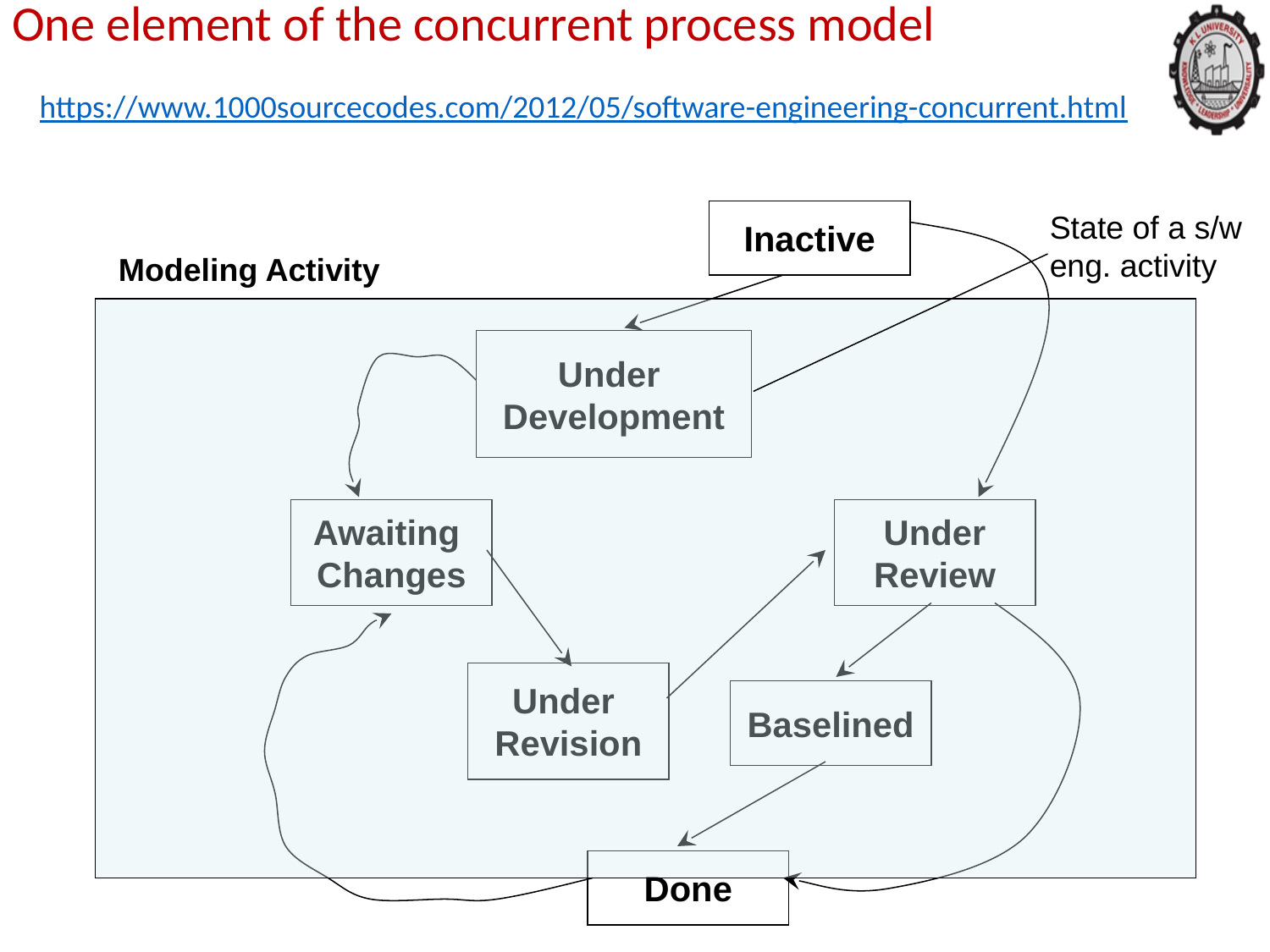

# One element of the concurrent process model
https://www.1000sourcecodes.com/2012/05/software-engineering-concurrent.html

Inactive
State of a s/w eng. activity

Modeling Activity

Under
Development

Awaiting
Changes
Under
Review

Under
Revision
Baselined

Done